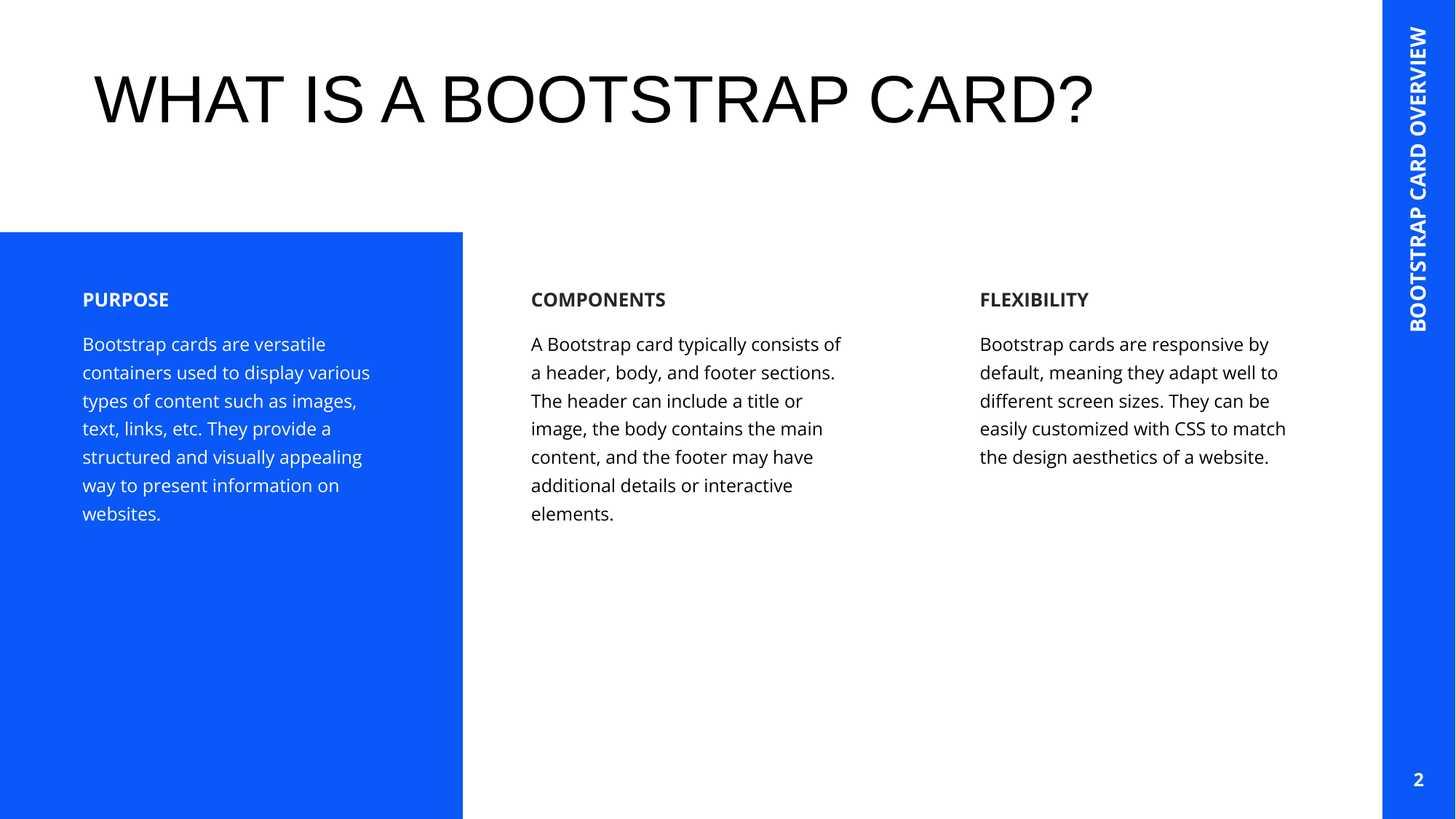

# WHAT IS A BOOTSTRAP CARD?
BOOTSTRAP CARD OVERVIEW
PURPOSE
COMPONENTS
FLEXIBILITY
Bootstrap cards are versatile containers used to display various types of content such as images, text, links, etc. They provide a structured and visually appealing way to present information on websites.
A Bootstrap card typically consists of a header, body, and footer sections. The header can include a title or image, the body contains the main content, and the footer may have additional details or interactive elements.
Bootstrap cards are responsive by default, meaning they adapt well to different screen sizes. They can be easily customized with CSS to match the design aesthetics of a website.
2